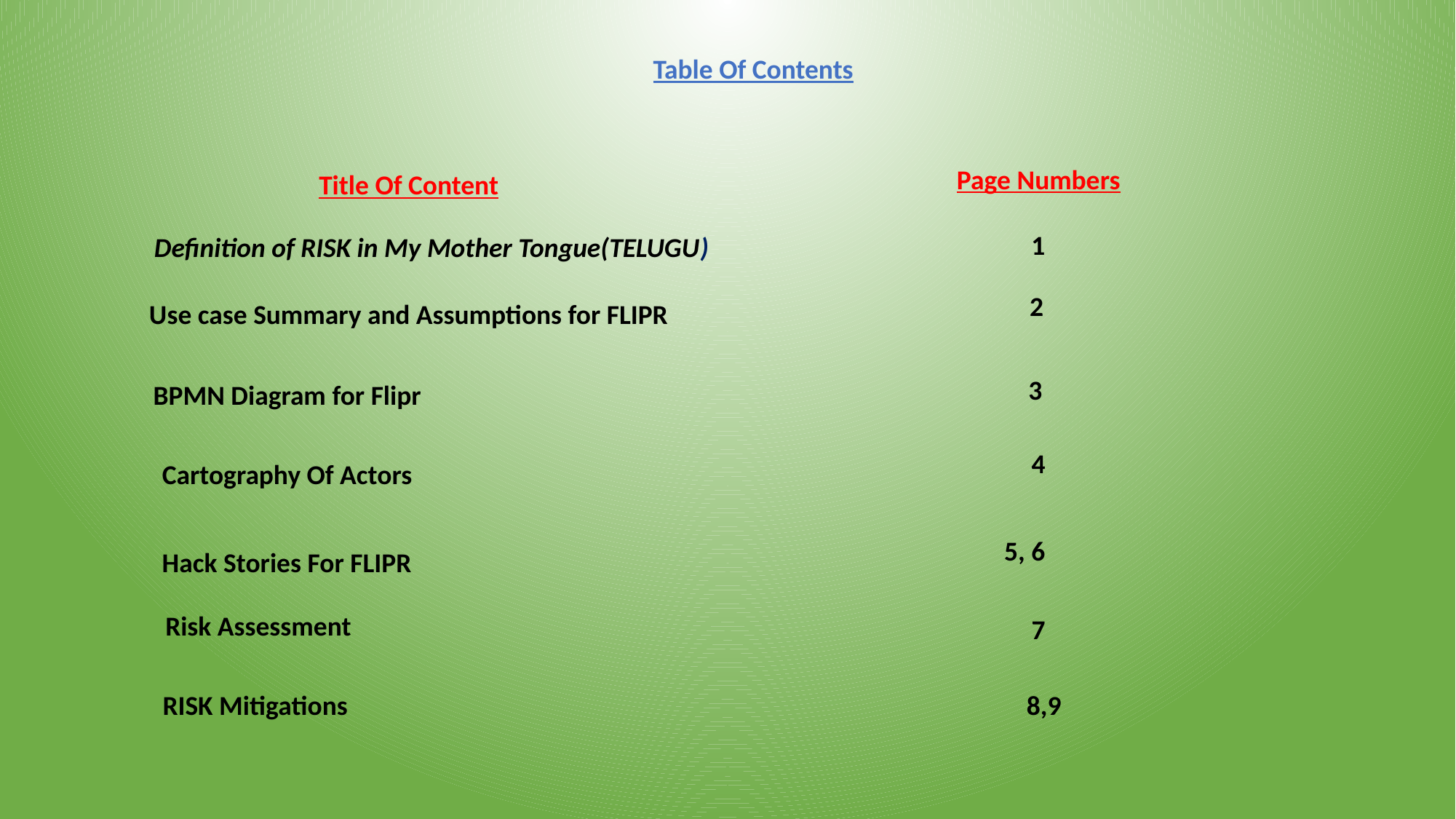

Table Of Contents

Title Of Content
Page Numbers
Definition of RISK in My Mother Tongue(TELUGU)
1
2
Use case Summary and Assumptions for FLIPR
3
BPMN Diagram for Flipr
4
Cartography Of Actors
5, 6
Hack Stories For FLIPR
Risk Assessment

7
RISK Mitigations
8,9